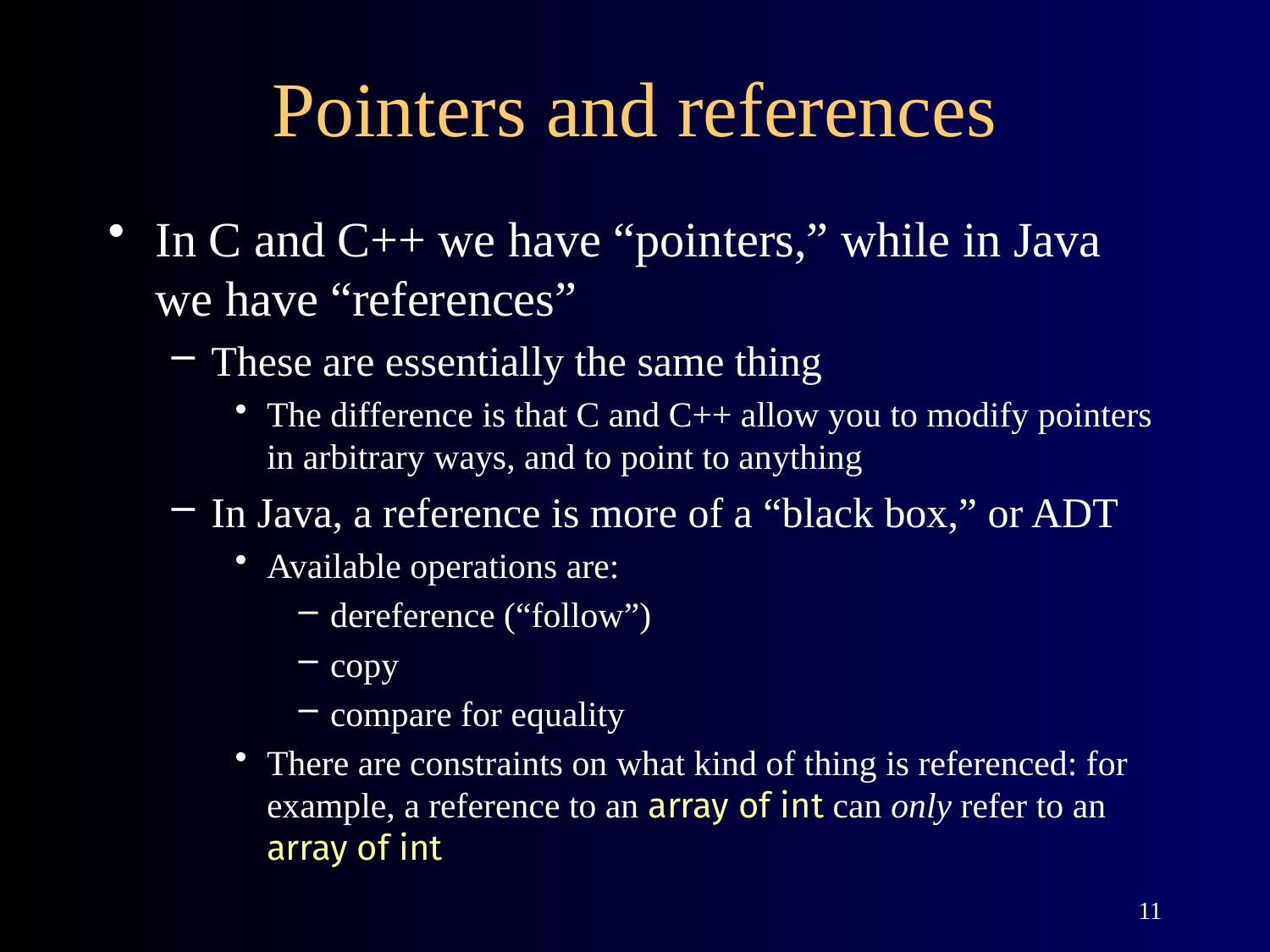

# Pointers and references
In C and C++ we have “pointers,” while in Java we have “references”
These are essentially the same thing
The difference is that C and C++ allow you to modify pointers in arbitrary ways, and to point to anything
In Java, a reference is more of a “black box,” or ADT
Available operations are:
dereference (“follow”)
copy
compare for equality
There are constraints on what kind of thing is referenced: for example, a reference to an array of int can only refer to an array of int
11